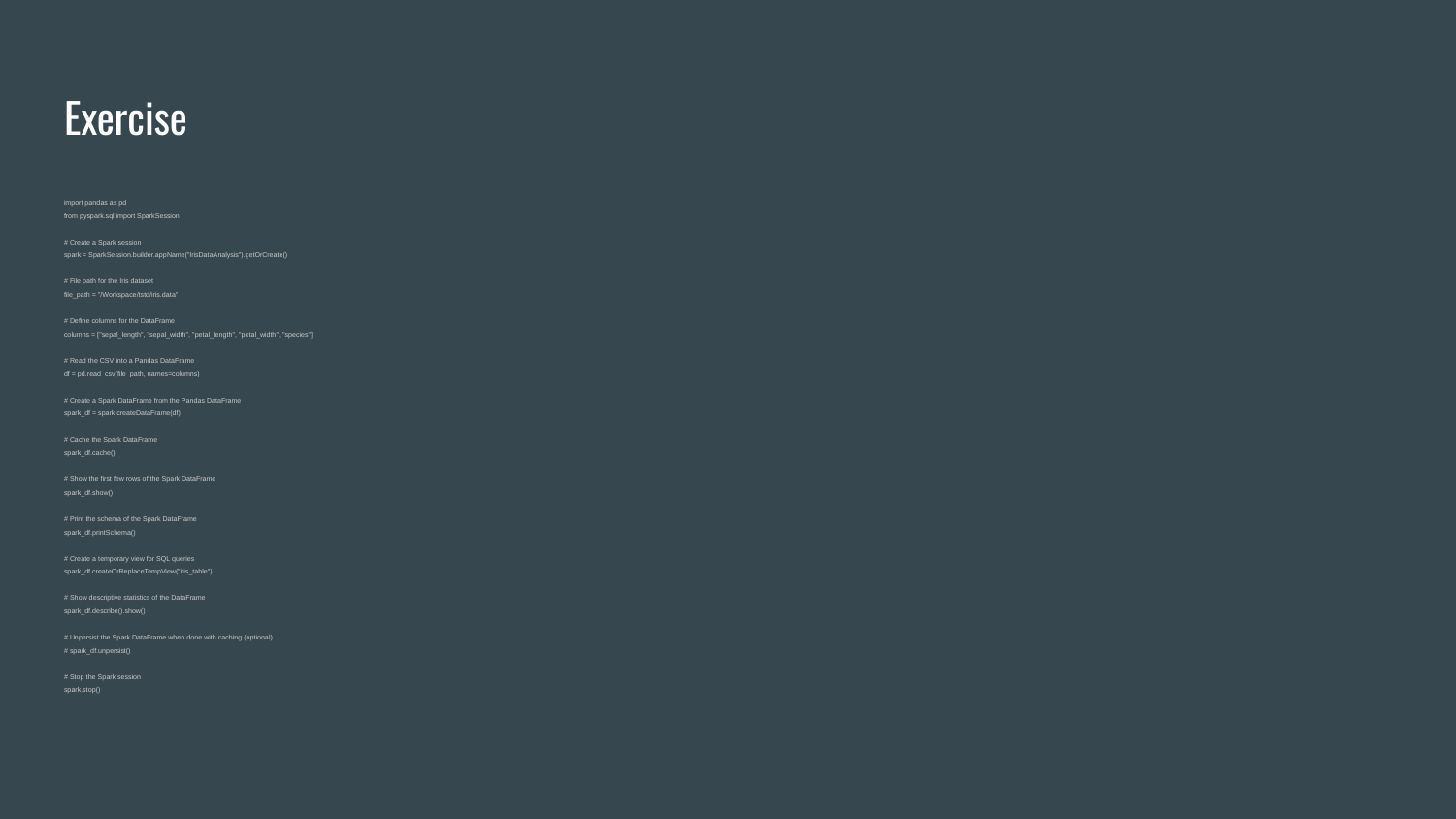

# Exercise
import pandas as pd
from pyspark.sql import SparkSession

# Create a Spark session
spark = SparkSession.builder.appName("IrisDataAnalysis").getOrCreate()

# File path for the Iris dataset
file_path = "/Workspace/tstd/iris.data"

# Define columns for the DataFrame
columns = ["sepal_length", "sepal_width", "petal_length", "petal_width", "species"]

# Read the CSV into a Pandas DataFrame
df = pd.read_csv(file_path, names=columns)

# Create a Spark DataFrame from the Pandas DataFrame
spark_df = spark.createDataFrame(df)

# Cache the Spark DataFrame
spark_df.cache()

# Show the first few rows of the Spark DataFrame
spark_df.show()

# Print the schema of the Spark DataFrame
spark_df.printSchema()

# Create a temporary view for SQL queries
spark_df.createOrReplaceTempView("iris_table")

# Show descriptive statistics of the DataFrame
spark_df.describe().show()

# Unpersist the Spark DataFrame when done with caching (optional)
# spark_df.unpersist()

# Stop the Spark session
spark.stop()